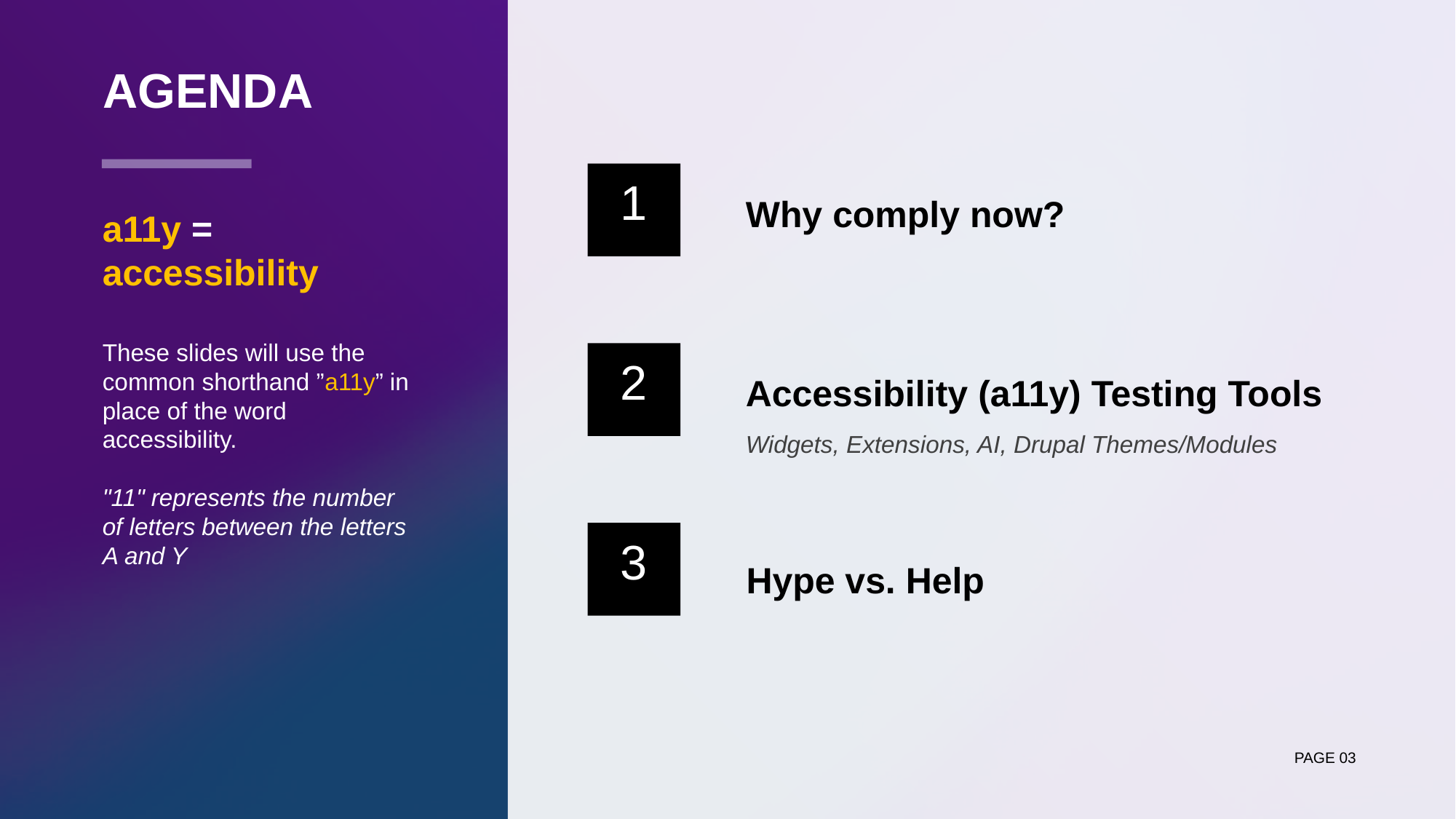

# Agenda
Why comply now?
1
a11y =  accessibility
These slides will use the common shorthand ”a11y” in place of the word accessibility.
"11" represents the number of letters between the letters A and Y
2
Accessibility (a11y) Testing Tools
Widgets, Extensions, AI, Drupal Themes/Modules
3
Hype vs. Help
Page 03